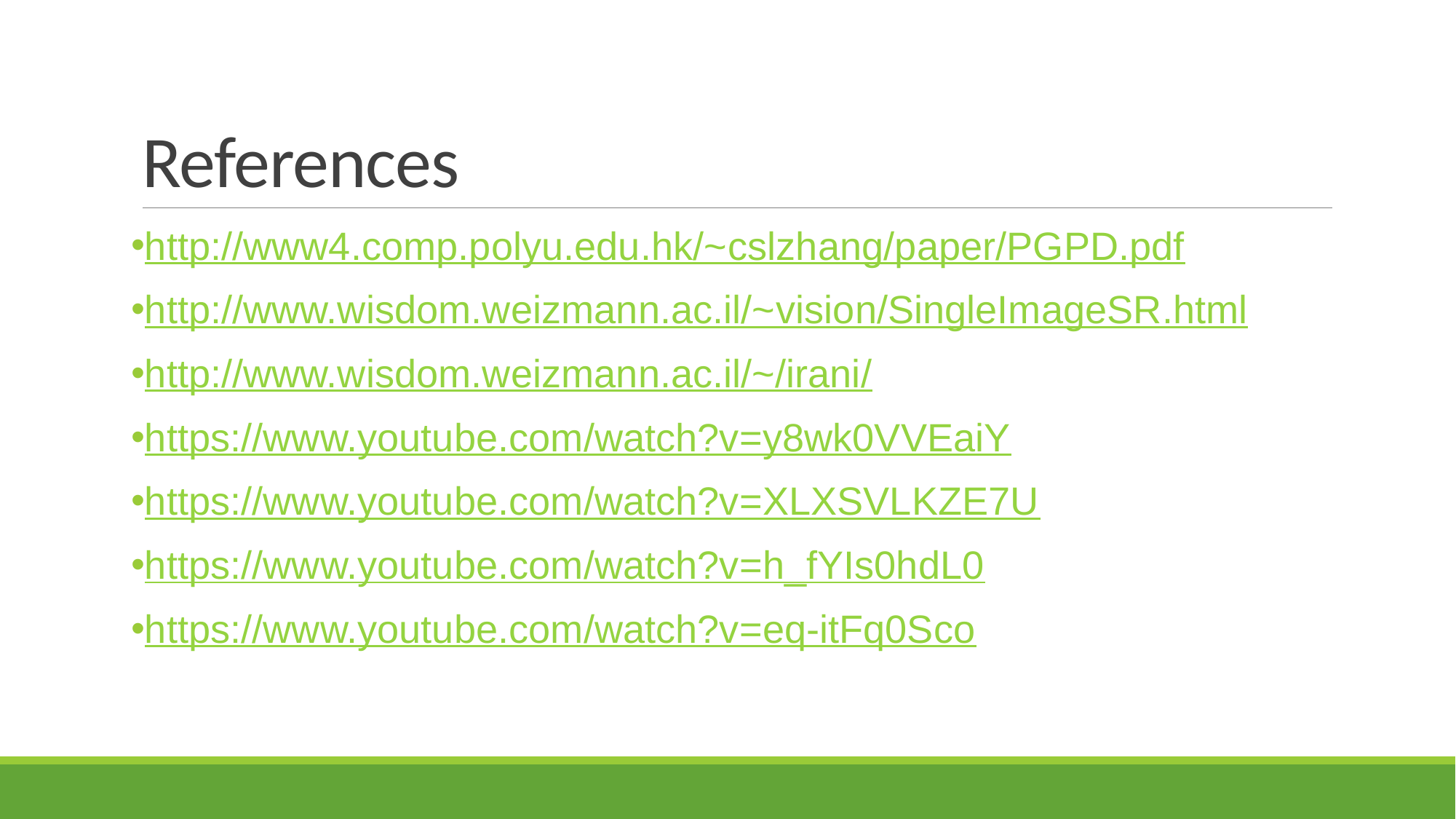

# References
http://www4.comp.polyu.edu.hk/~cslzhang/paper/PGPD.pdf
http://www.wisdom.weizmann.ac.il/~vision/SingleImageSR.html
http://www.wisdom.weizmann.ac.il/~/irani/
https://www.youtube.com/watch?v=y8wk0VVEaiY
https://www.youtube.com/watch?v=XLXSVLKZE7U
https://www.youtube.com/watch?v=h_fYIs0hdL0
https://www.youtube.com/watch?v=eq-itFq0Sco